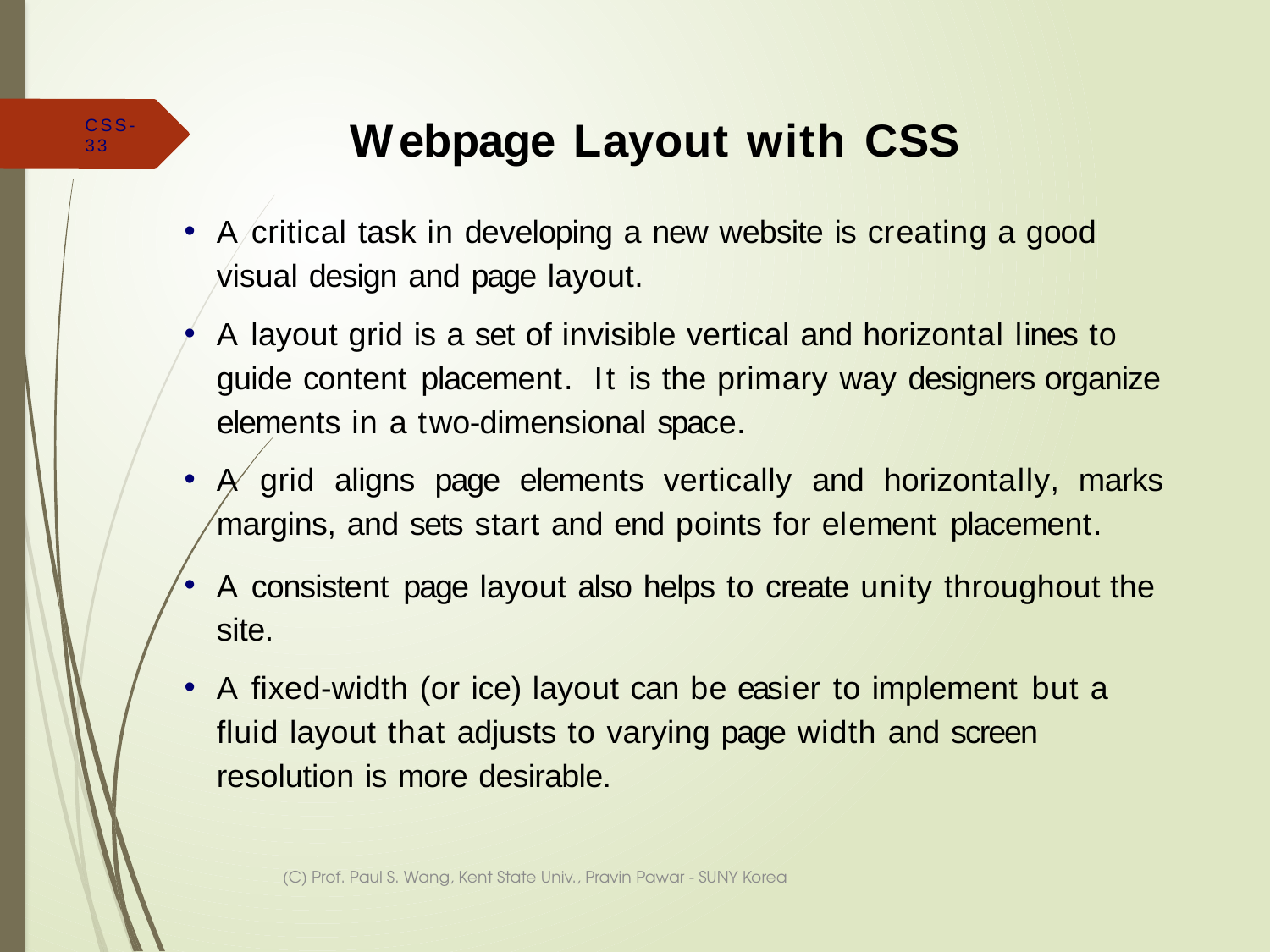

# Webpage Layout with CSS
CSS-33
A critical task in developing a new website is creating a good visual design and page layout.

A layout grid is a set of invisible vertical and horizontal lines to guide content placement.  It is the primary way designers organize elements in a two-dimensional space.

A grid aligns page elements vertically and horizontally, marks margins, and sets start and end points for element placement.

A consistent page layout also helps to create unity throughout the site.

A fixed-width (or ice) layout can be easier to implement but a fluid layout that adjusts to varying page width and screen resolution is more desirable.

(C) Prof. Paul S. Wang, Kent State Univ., Pravin Pawar - SUNY Korea